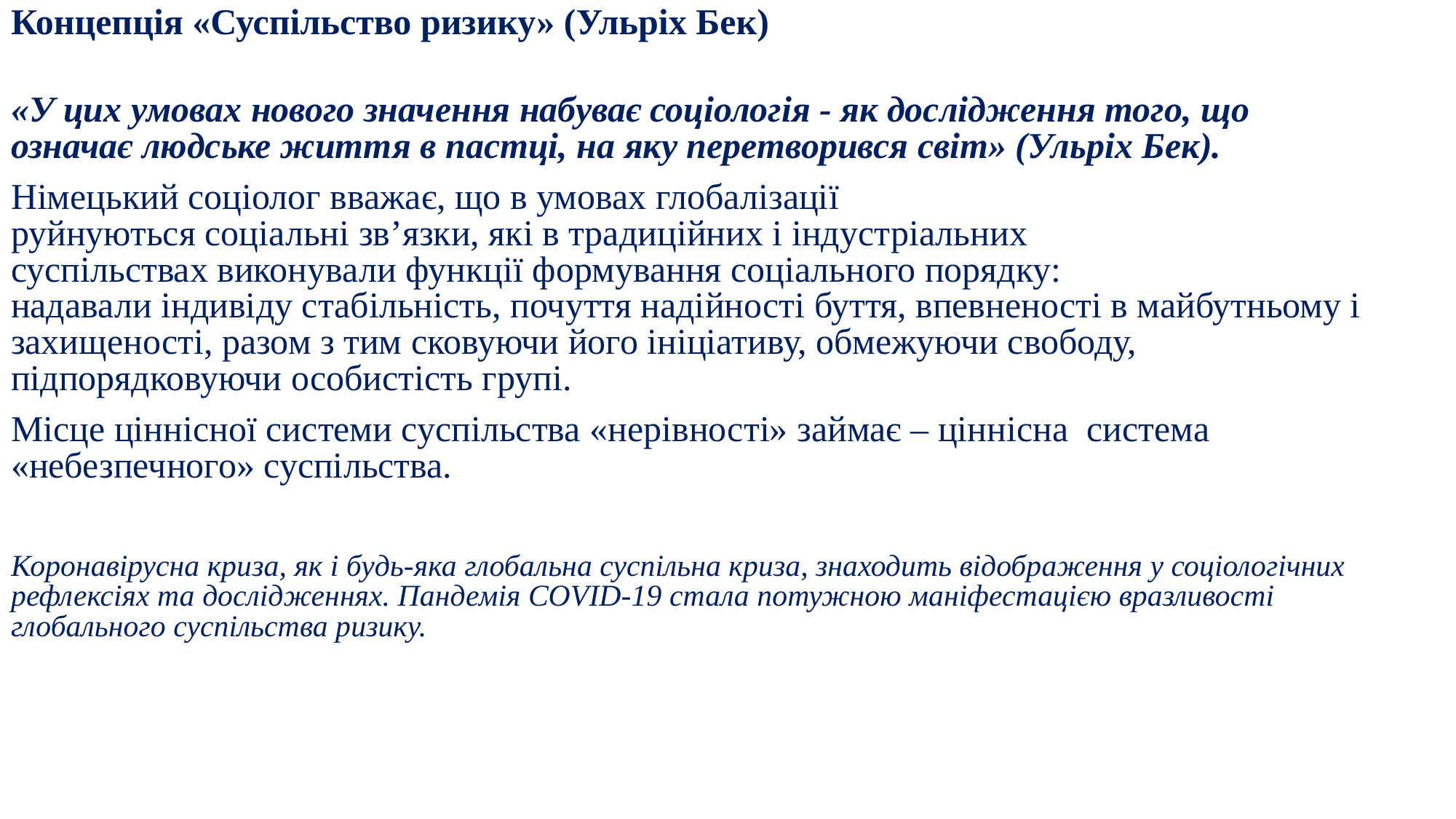

Концепція «Суспільство ризику» (Ульріх Бек)
«У цих умовах нового значення набуває соціологія - як дослідження того, що означає людське життя в пастці, на яку перетворився світ» (Ульріх Бек).
Німецький соціолог вважає, що в умовах глобалізації
руйнуються соціальні зв’язки, які в традиційних і індустріальних
суспільствах виконували функції формування соціального порядку:
надавали індивіду стабільність, почуття надійності буття, впевненості в майбутньому і захищеності, разом з тим сковуючи його ініціативу, обмежуючи свободу, підпорядковуючи особистість групі.
Місце ціннісної системи суспільства «нерівності» займає – ціннісна  система «небезпечного» суспільства.

Коронавірусна криза, як і будь-яка глобальна суспільна криза, знаходить відображення у соціологічних рефлексіях та дослідженнях. Пандемія COVID-19 стала потужною маніфестацією вразливості глобального суспільства ризику.